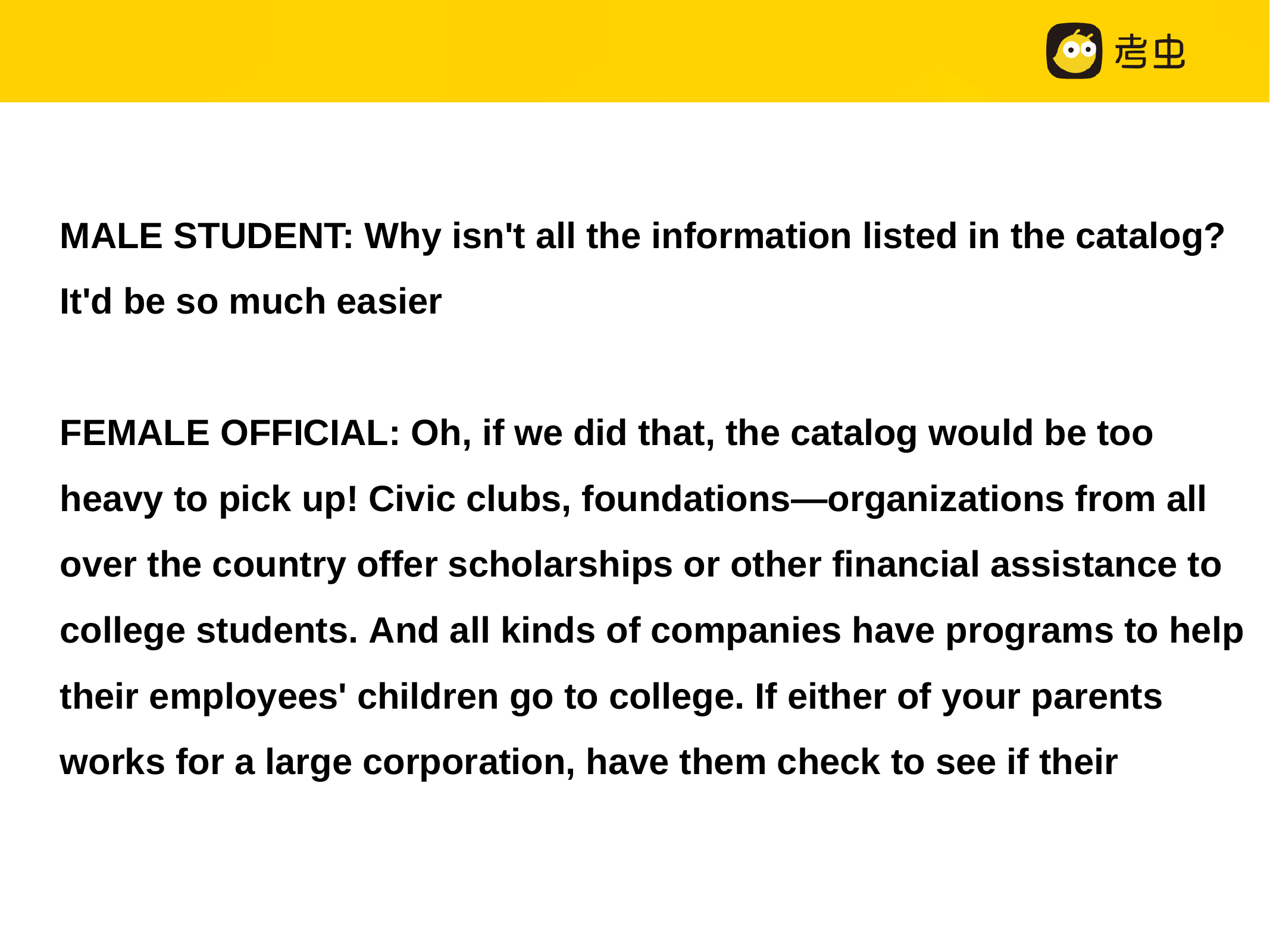

MALE STUDENT: Why isn't all the information listed in the catalog? It'd be so much easier

FEMALE OFFICIAL: Oh, if we did that, the catalog would be too heavy to pick up! Civic clubs, foundations—organizations from all over the country offer scholarships or other financial assistance to college students. And all kinds of companies have programs to help their employees' children go to college. If either of your parents works for a large corporation, have them check to see if their